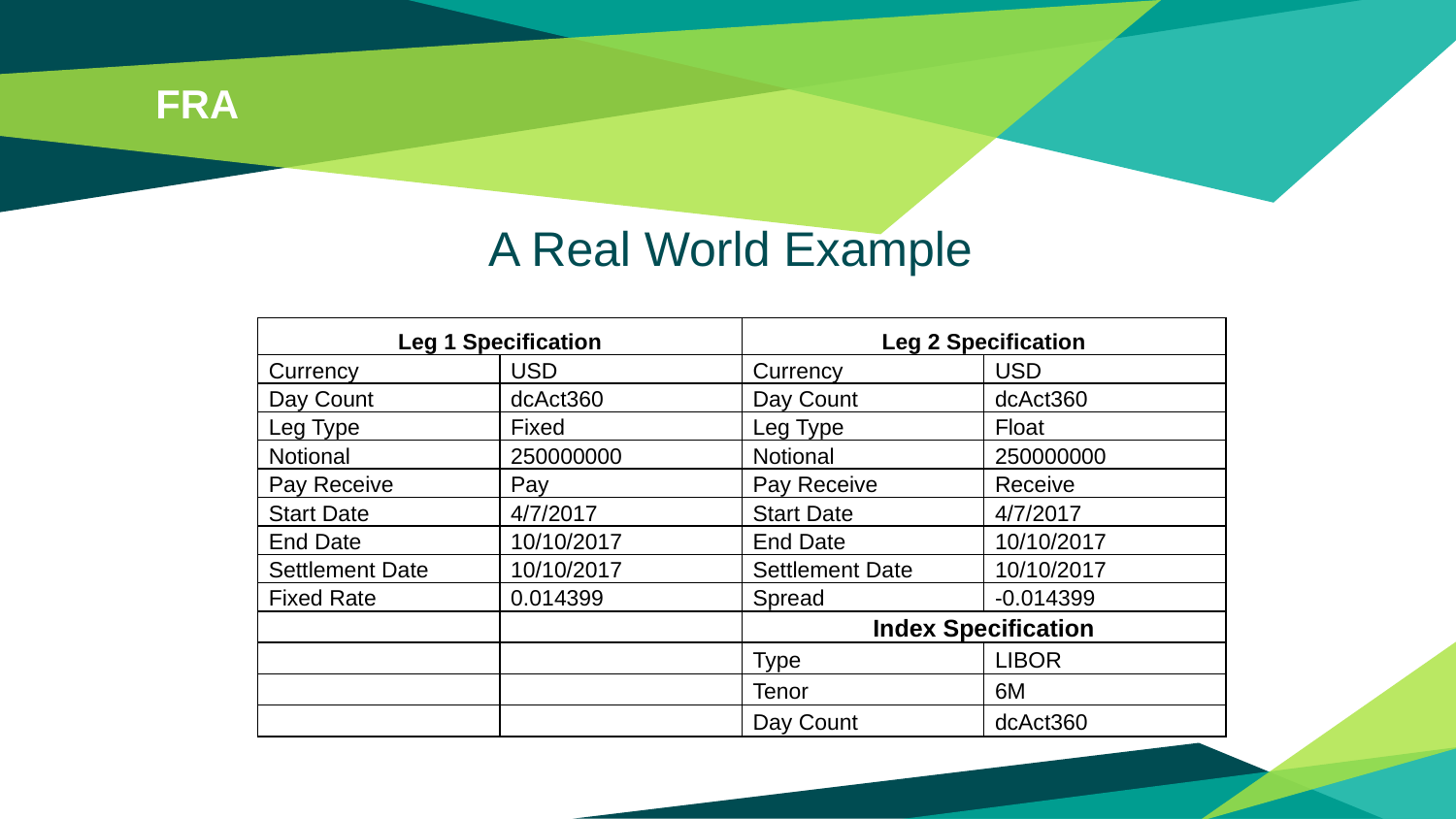

# FRA
A Real World Example

| Leg 1 Specification |  | Leg 2 Specification |  |
| --- | --- | --- | --- |
| Currency | USD | Currency | USD |
| Day Count | dcAct360 | Day Count | dcAct360 |
| Leg Type | Fixed | Leg Type | Float |
| Notional | 250000000 | Notional | 250000000 |
| Pay Receive | Pay | Pay Receive | Receive |
| Start Date | 4/7/2017 | Start Date | 4/7/2017 |
| End Date | 10/10/2017 | End Date | 10/10/2017 |
| Settlement Date | 10/10/2017 | Settlement Date | 10/10/2017 |
| Fixed Rate | 0.014399 | Spread | -0.014399 |
|  |  | Index Specification |  |
|  |  | Type | LIBOR |
|  |  | Tenor | 6M |
|  |  | Day Count | dcAct360 |